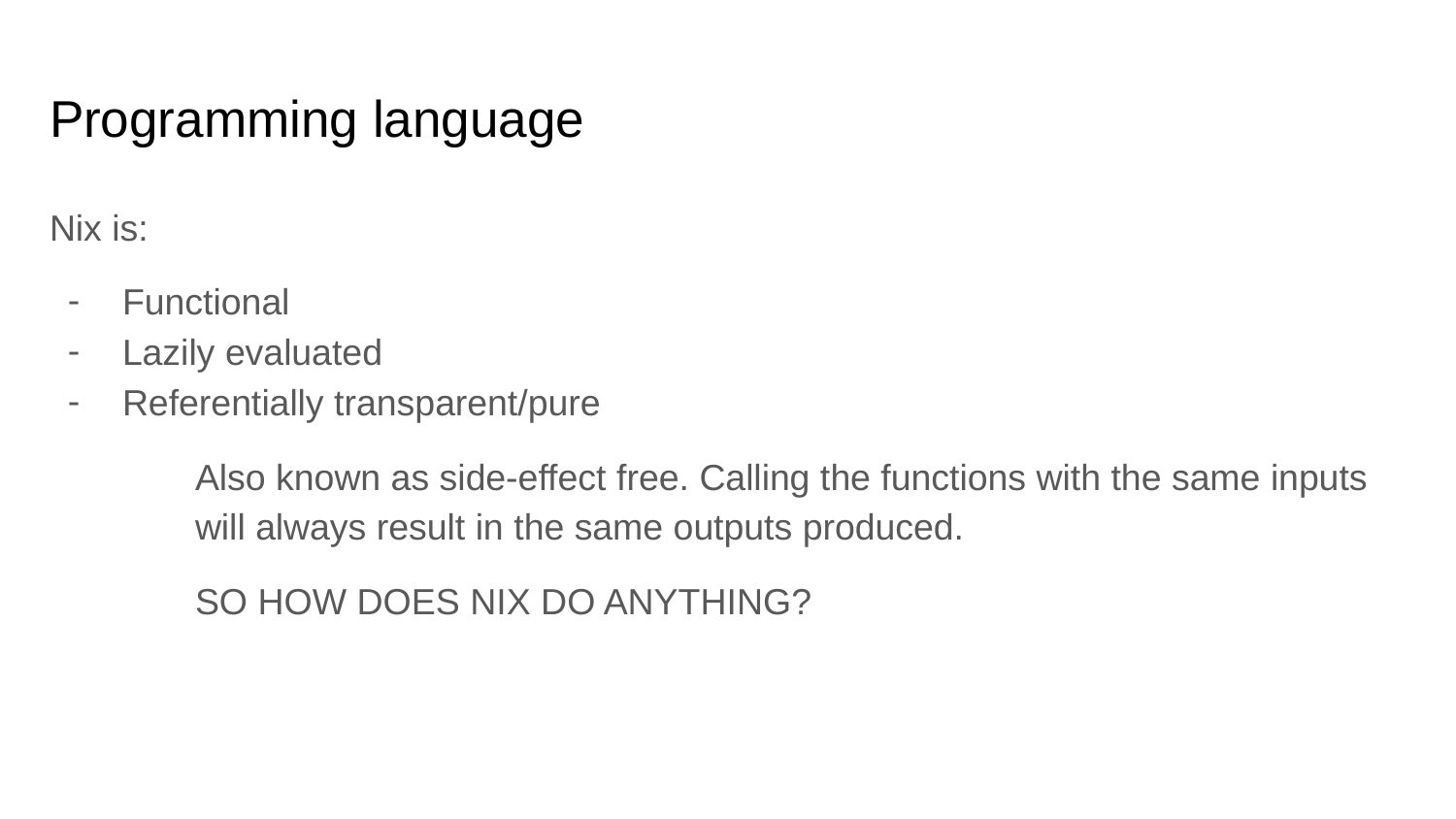

# Programming language
Nix is:
Functional
Lazily evaluated
Referentially transparent/pure
Also known as side-effect free. Calling the functions with the same inputs will always result in the same outputs produced.
SO HOW DOES NIX DO ANYTHING?